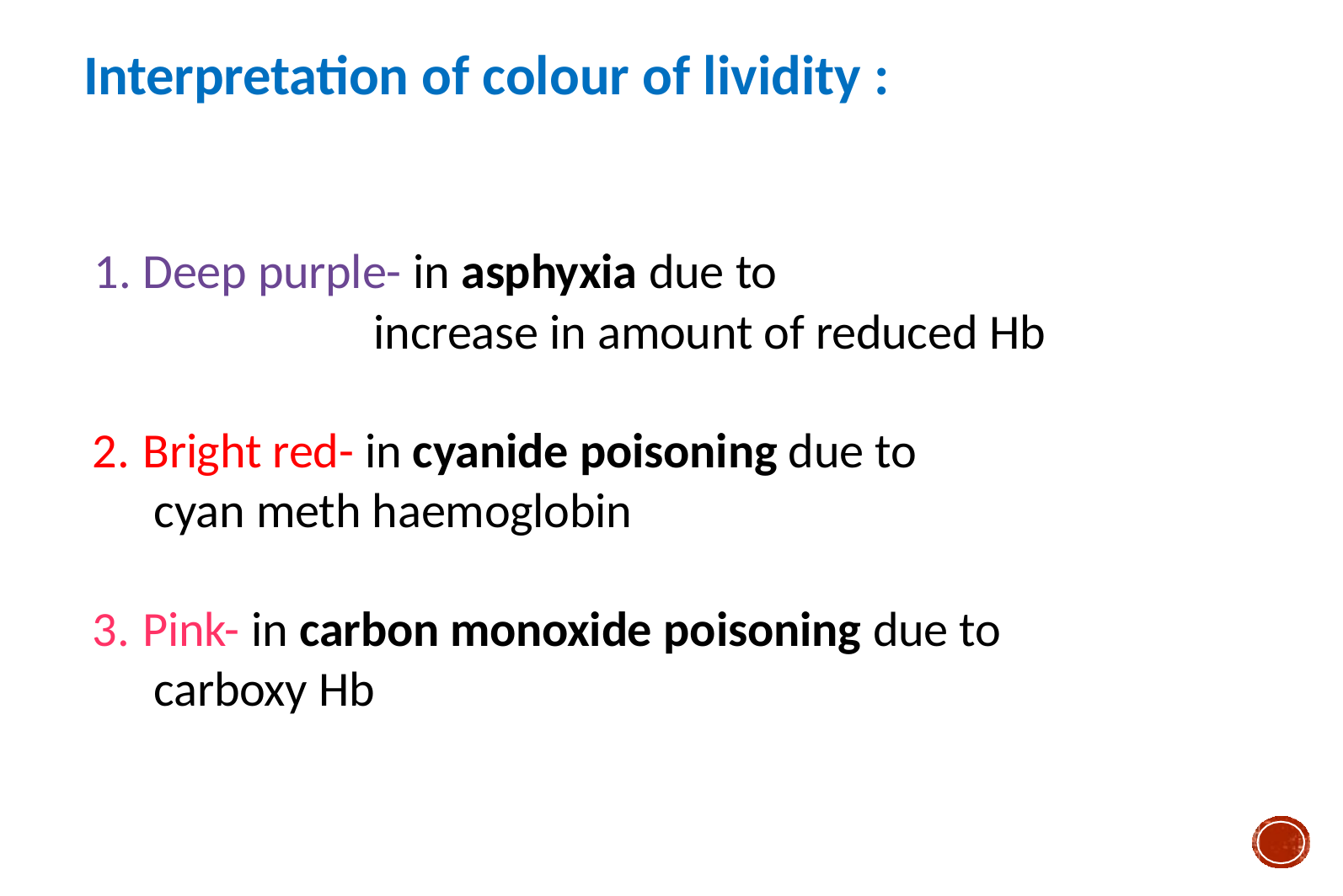

# Interpretation of colour of lividity :
Deep purple- in asphyxia due to
increase in amount of reduced Hb

Bright red- in cyanide poisoning due to  cyan meth haemoglobin

Pink- in carbon monoxide poisoning due to  carboxy Hb